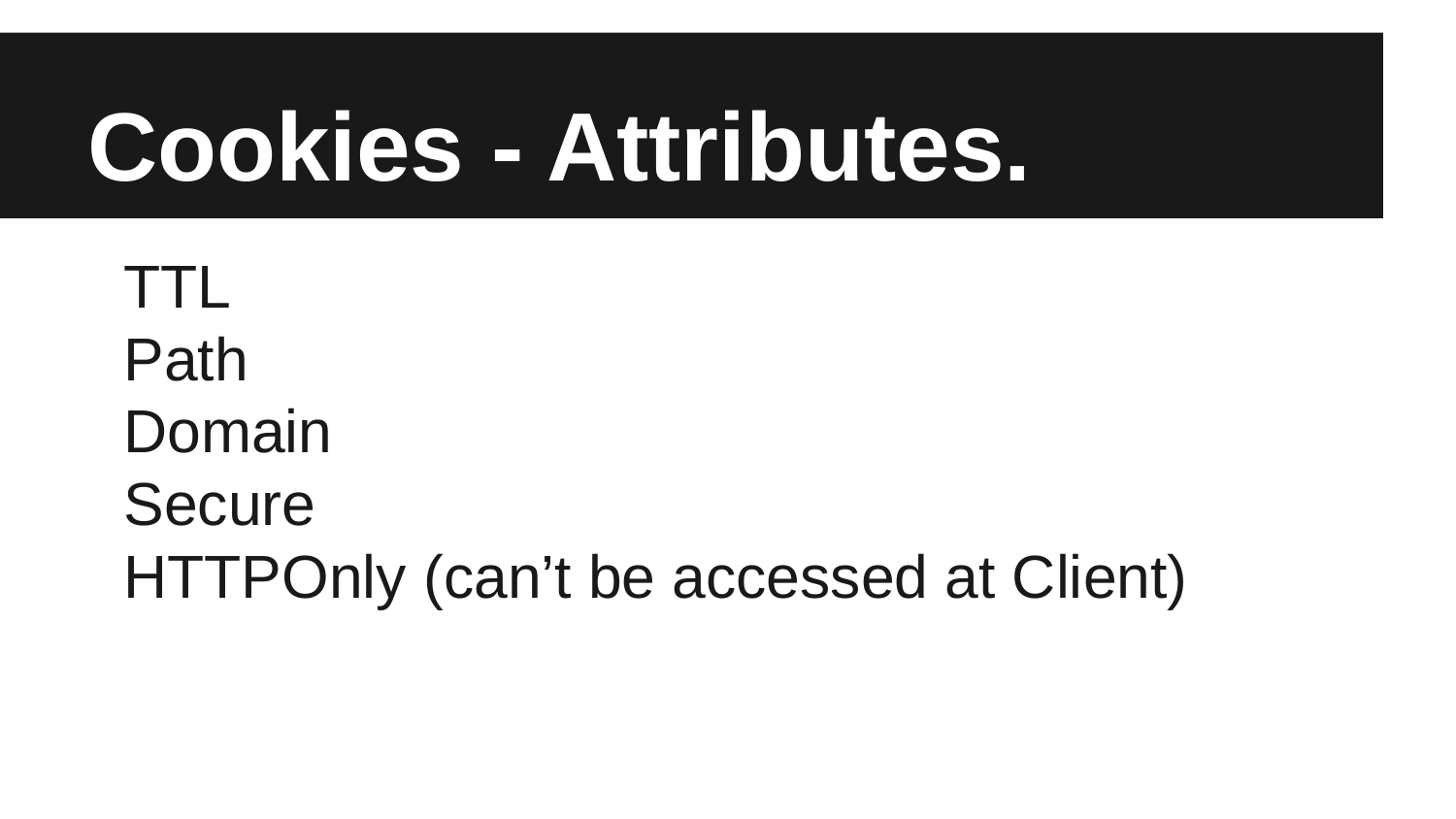

# Cookies - Attributes.
TTL
Path
Domain
Secure
HTTPOnly (can’t be accessed at Client)